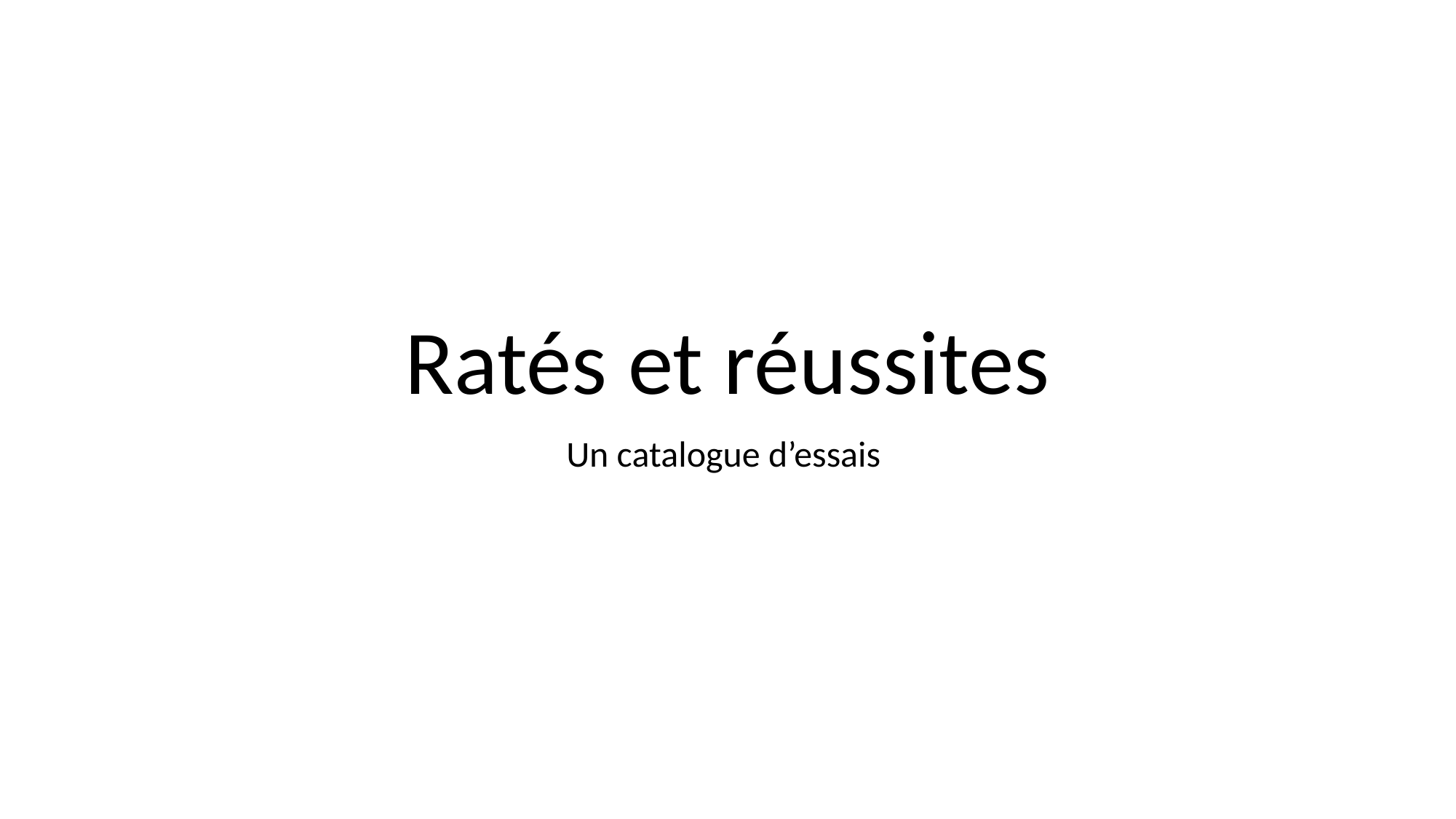

# Ratés et réussites
Un catalogue d’essais